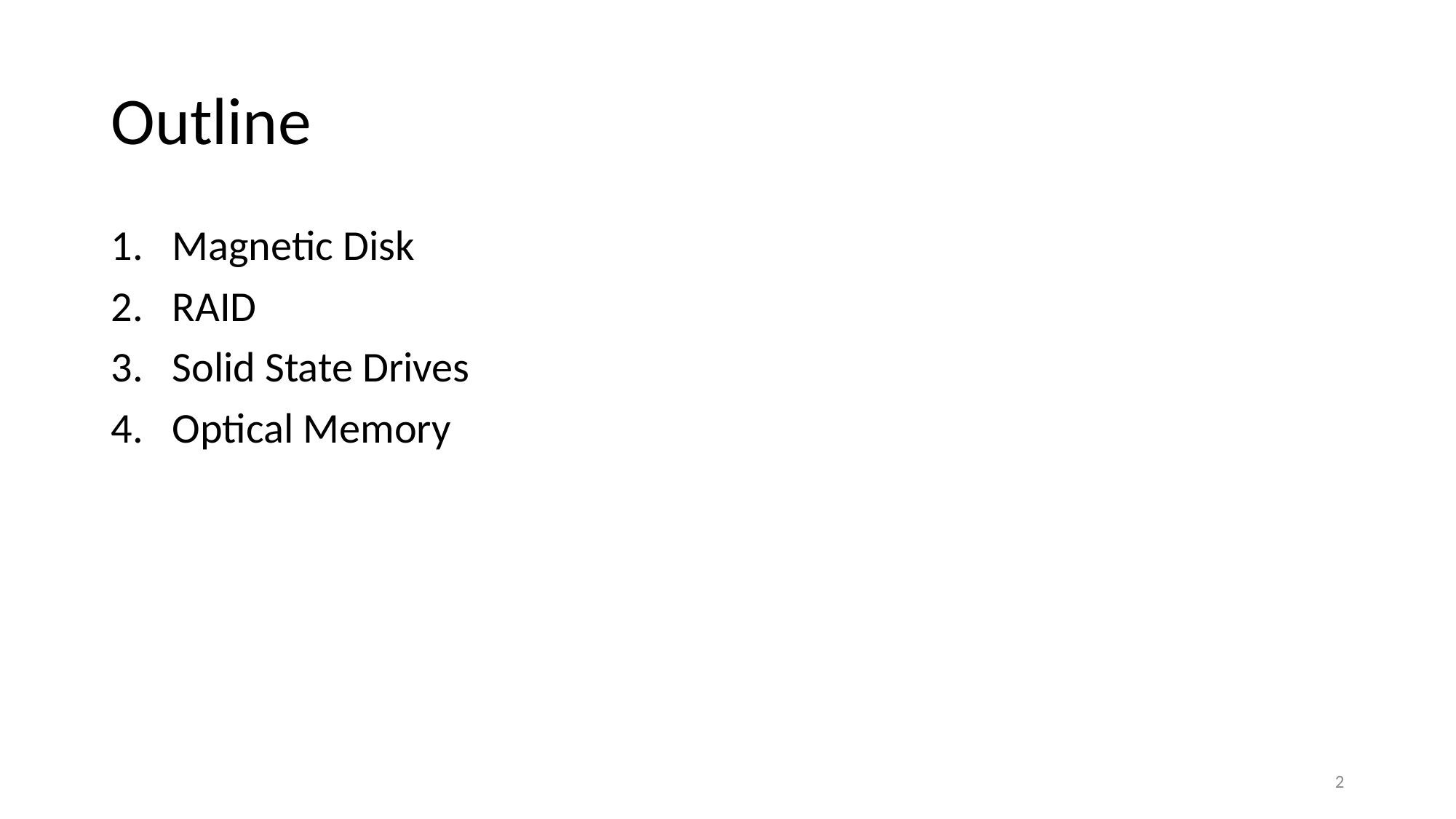

# Outline
Magnetic Disk
RAID
Solid State Drives
Optical Memory
2